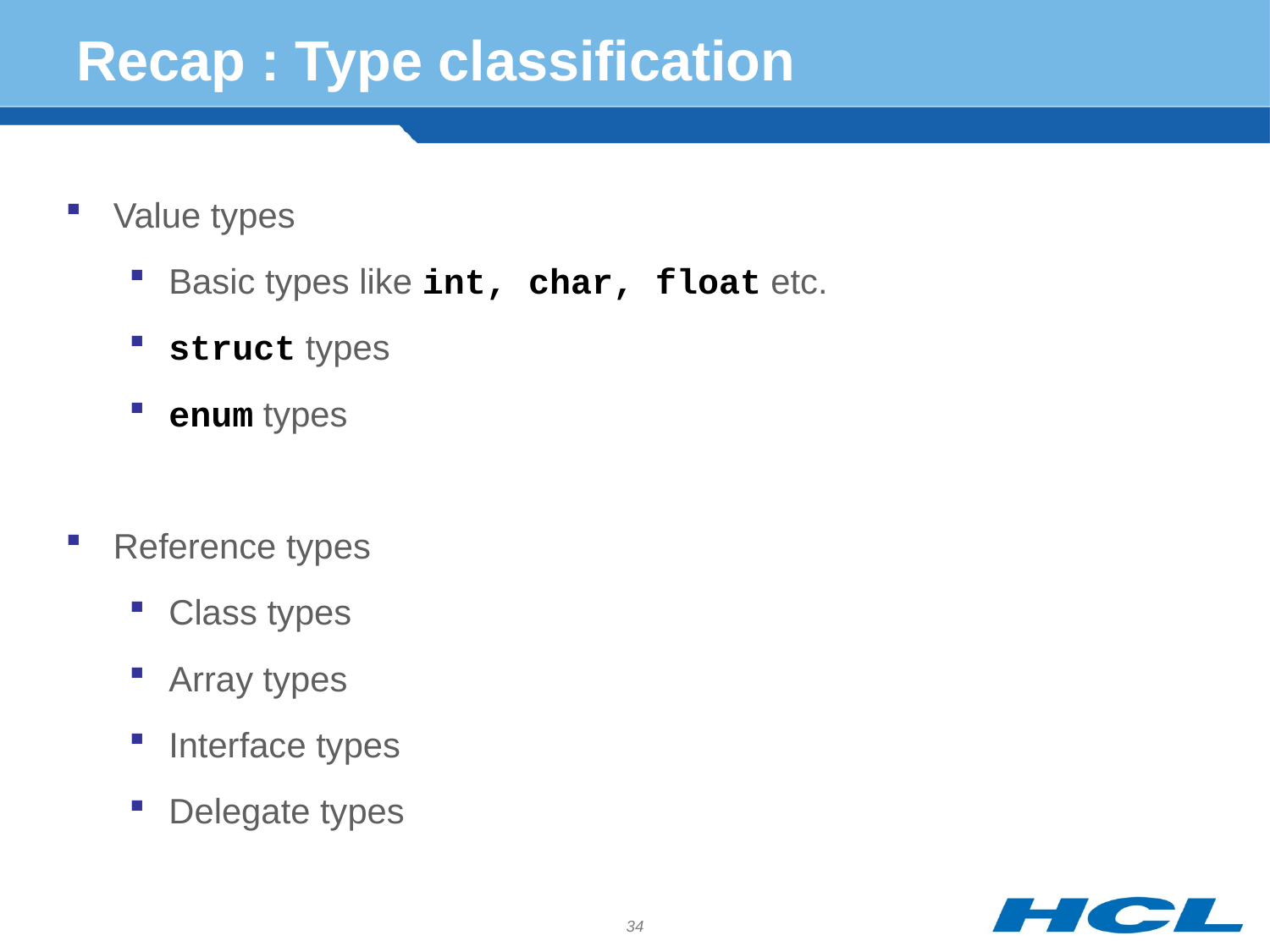

# Recap : Type classification
Value types
Basic types like int, char, float etc.
struct types
enum types

Reference types
Class types
Array types
Interface types
Delegate types
34